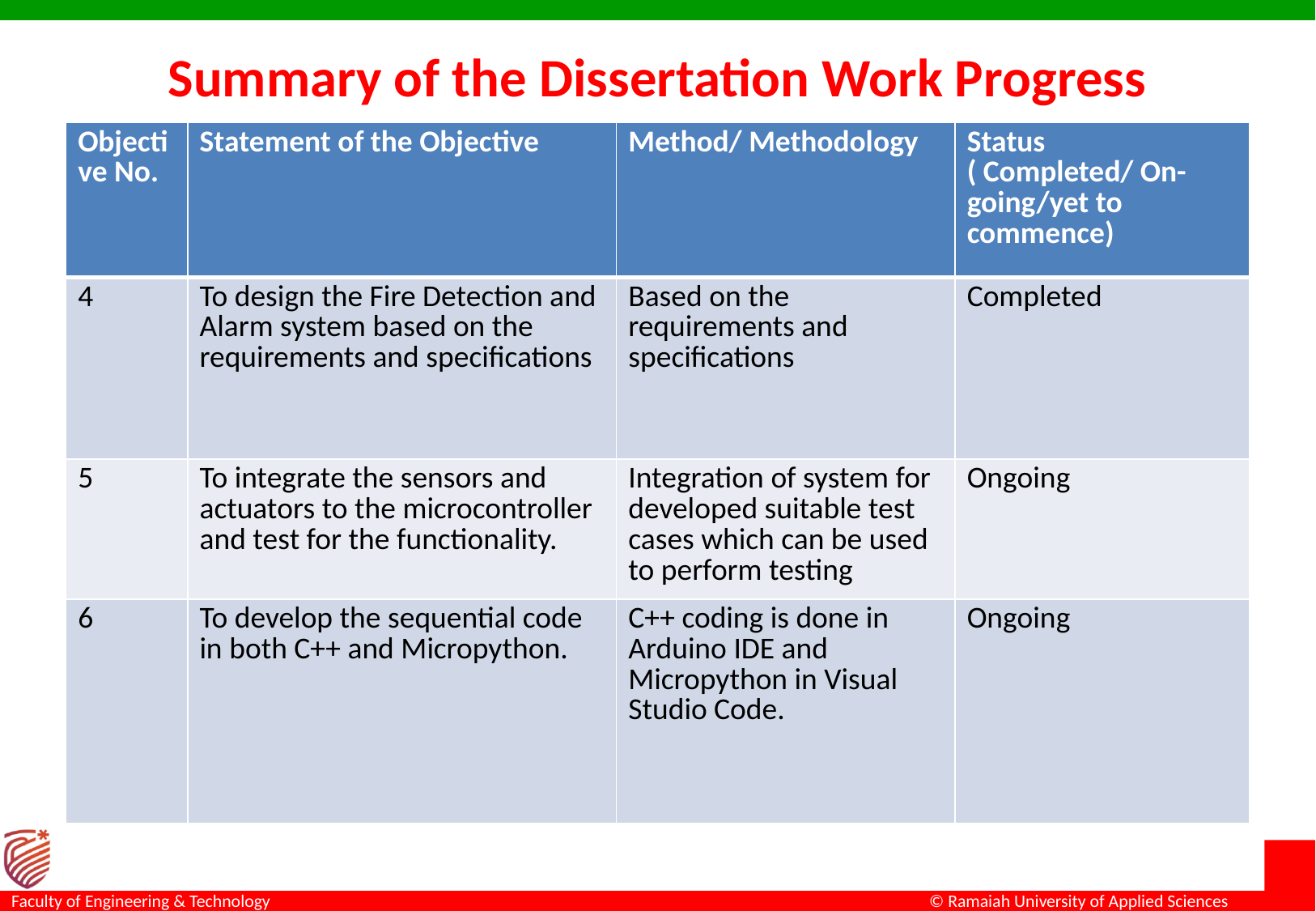

# Summary of the Dissertation Work Progress
| Objective No. | Statement of the Objective | Method/ Methodology | Status ( Completed/ On-going/yet to commence) |
| --- | --- | --- | --- |
| 4 | To design the Fire Detection and Alarm system based on the requirements and specifications | Based on the requirements and specifications | Completed |
| 5 | To integrate the sensors and actuators to the microcontroller and test for the functionality. | Integration of system for developed suitable test cases which can be used to perform testing | Ongoing |
| 6 | To develop the sequential code in both C++ and Micropython. | C++ coding is done in Arduino IDE and Micropython in Visual Studio Code. | Ongoing |